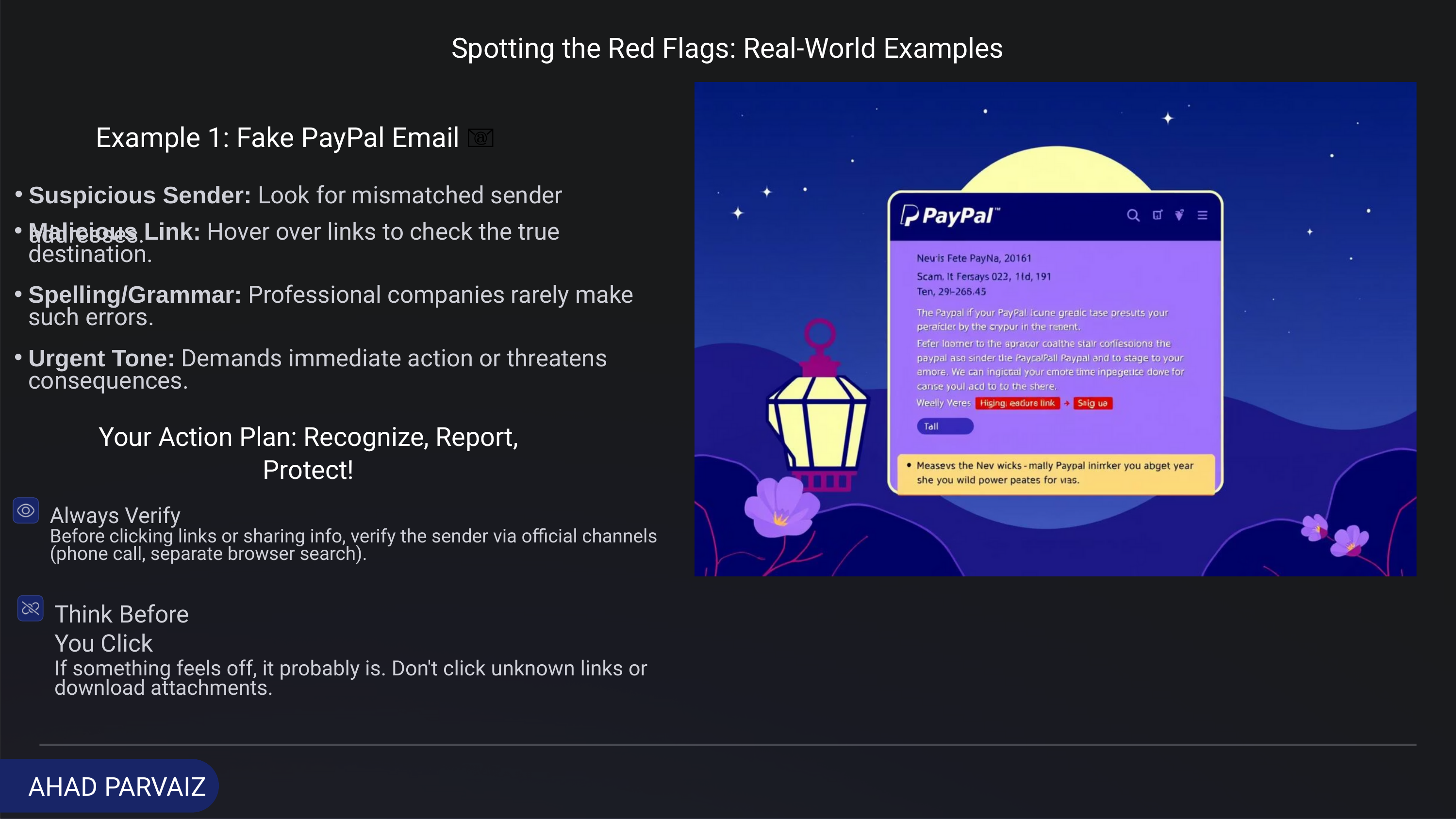

Spotting the Red Flags: Real-World Examples

Example 1: Fake PayPal Email 📧
Suspicious Sender: Look for mismatched sender addresses.
Malicious Link: Hover over links to check the true destination.
Spelling/Grammar: Professional companies rarely make such errors.
Urgent Tone: Demands immediate action or threatens consequences.
Your Action Plan: Recognize, Report, Protect!

Always Verify
Before clicking links or sharing info, verify the sender via official channels (phone call, separate browser search).

Think Before You Click
If something feels off, it probably is. Don't click unknown links or download attachments.

AHAD PARVAIZ

Use MFA
Report Suspicious Activity
Enable Multi-Factor Authentication for all accounts to add an extra layer of security.
Forward suspicious emails to your security team or IT department immediately. Don't delete them!